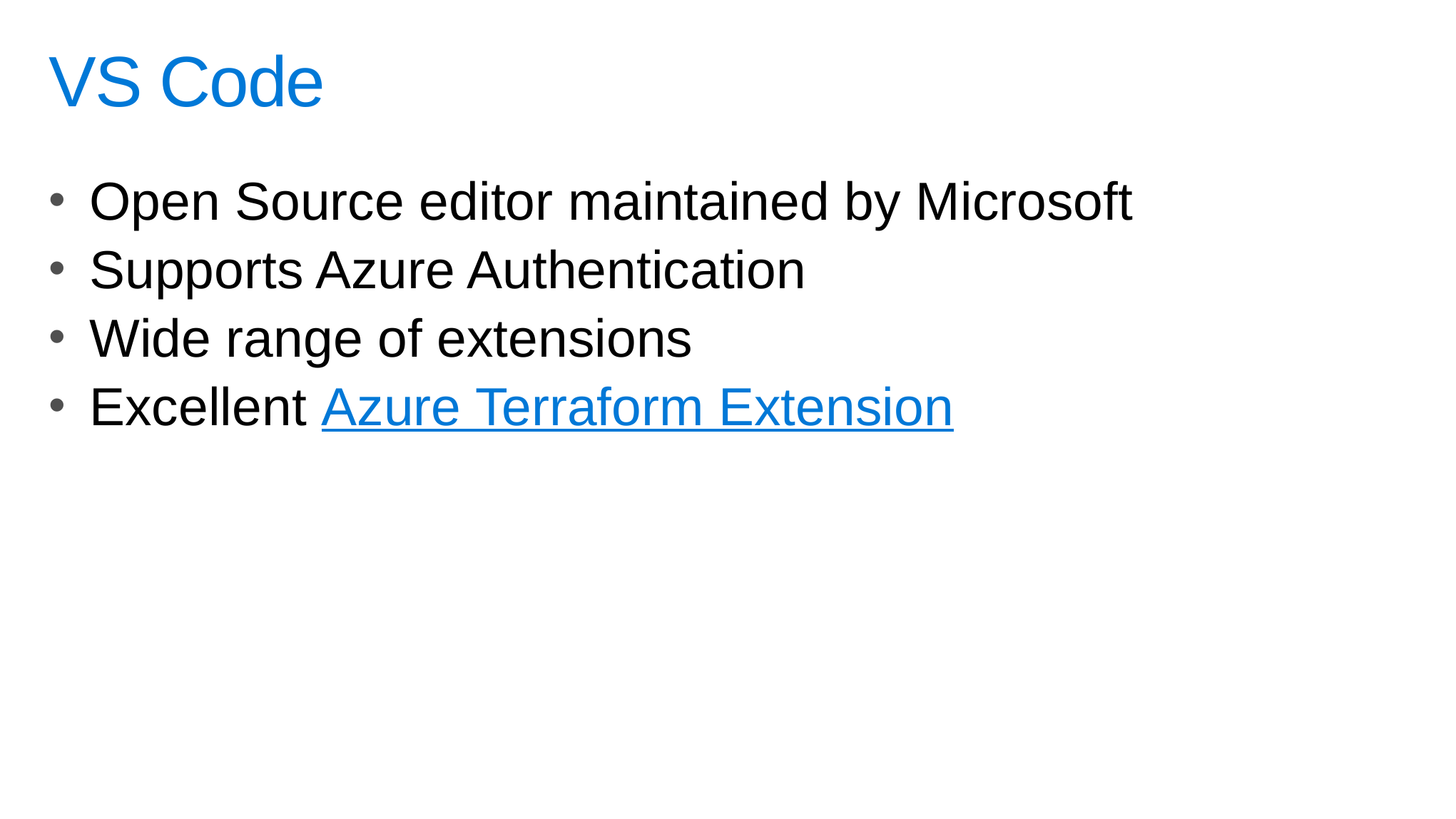

# VS Code
Open Source editor maintained by Microsoft
Supports Azure Authentication
Wide range of extensions
Excellent Azure Terraform Extension